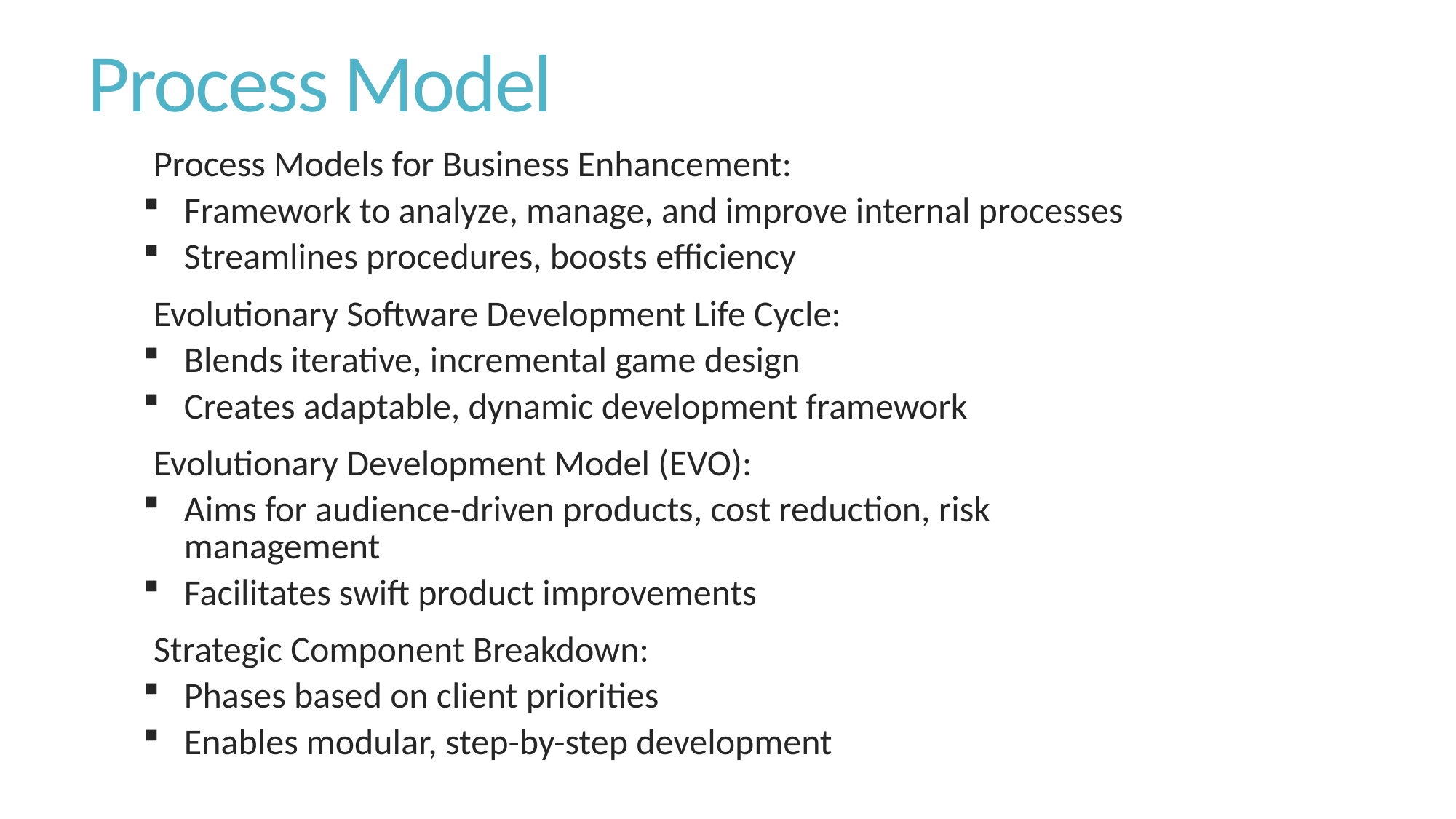

# Process Model
Process Models for Business Enhancement:
Framework to analyze, manage, and improve internal processes
Streamlines procedures, boosts efficiency
Evolutionary Software Development Life Cycle:
Blends iterative, incremental game design
Creates adaptable, dynamic development framework
Evolutionary Development Model (EVO):
Aims for audience-driven products, cost reduction, risk management
Facilitates swift product improvements
Strategic Component Breakdown:
Phases based on client priorities
Enables modular, step-by-step development